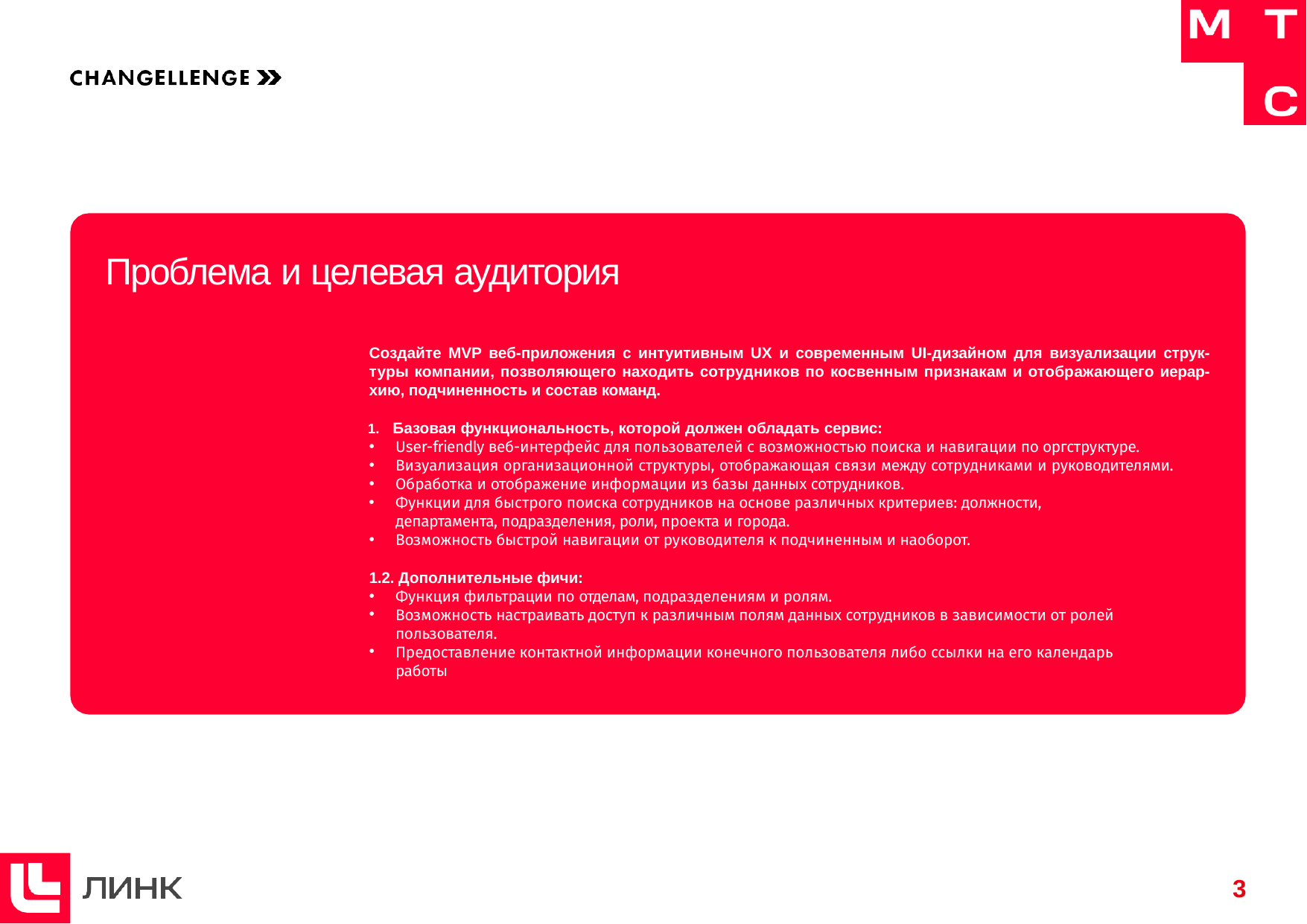

# Проблема и целевая аудитория
Создайте MVP веб-приложения с интуитивным UX и современным UI-дизайном для визуализации струк- туры компании, позволяющего находить сотрудников по косвенным признакам и отображающего иерар- хию, подчиненность и состав команд.

Базовая функциональность, которой должен обладать сервис:
User-friendly веб-интерфейс для пользователей с возможностью поиска и навигации по оргструктуре.
Визуализация организационной структуры, отображающая связи между сотрудниками и руководителями.
Обработка и отображение информации из базы данных сотрудников.
Функции для быстрого поиска сотрудников на основе различных критериев: должности, департамента, подразделения, роли, проекта и города.
Возможность быстрой навигации от руководителя к подчиненным и наоборот.

1.2. Дополнительные фичи:
Функция фильтрации по отделам, подразделениям и ролям.
Возможность настраивать доступ к различным полям данных сотрудников в зависимости от ролей пользователя.
Предоставление контактной информации конечного пользователя либо ссылки на его календарь работы
3